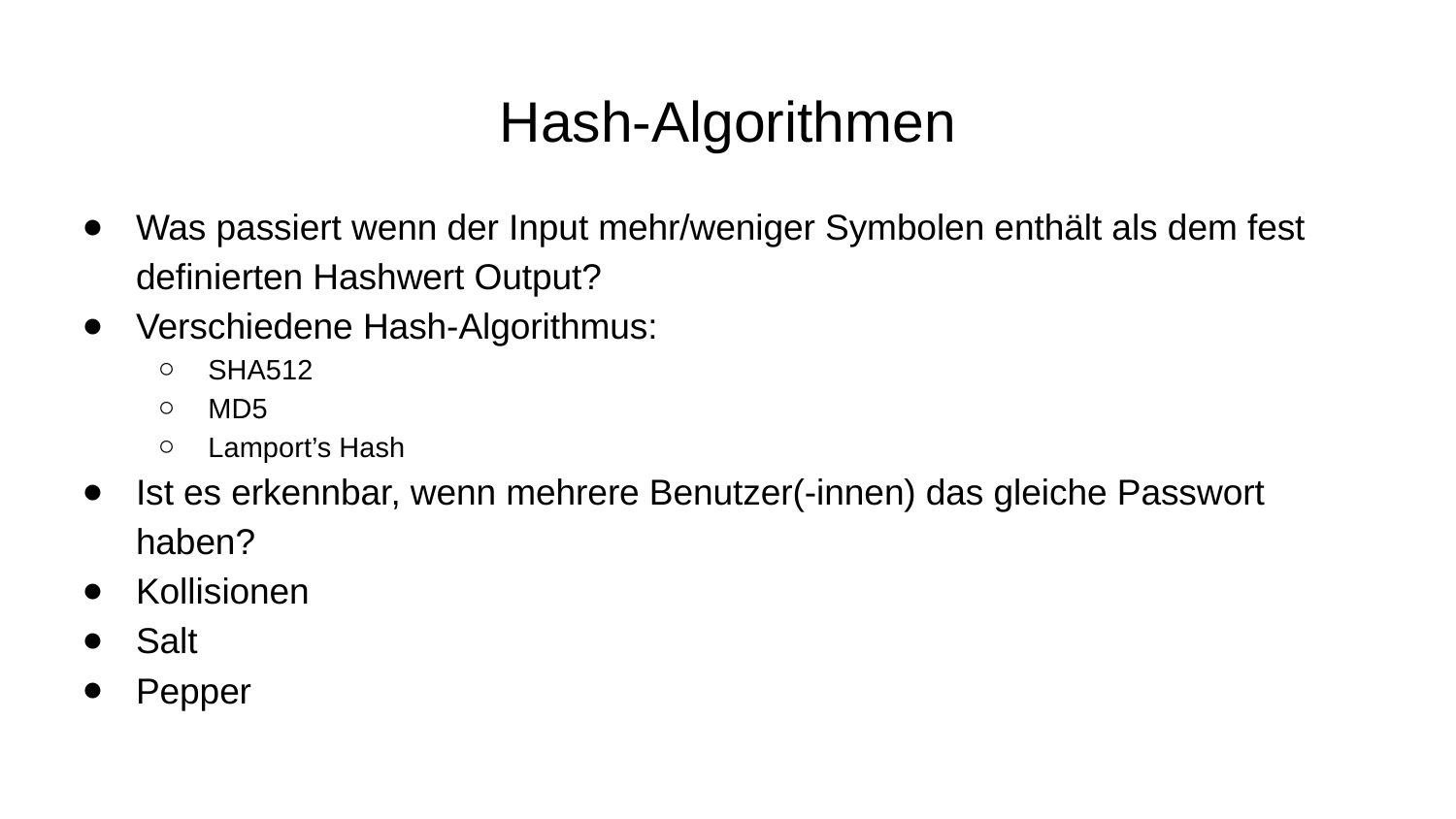

Hash-Algorithmen
Was passiert wenn der Input mehr/weniger Symbolen enthält als dem fest definierten Hashwert Output?
Verschiedene Hash-Algorithmus:
SHA512
MD5
Lamport’s Hash
Ist es erkennbar, wenn mehrere Benutzer(-innen) das gleiche Passwort haben?
Kollisionen
Salt
Pepper